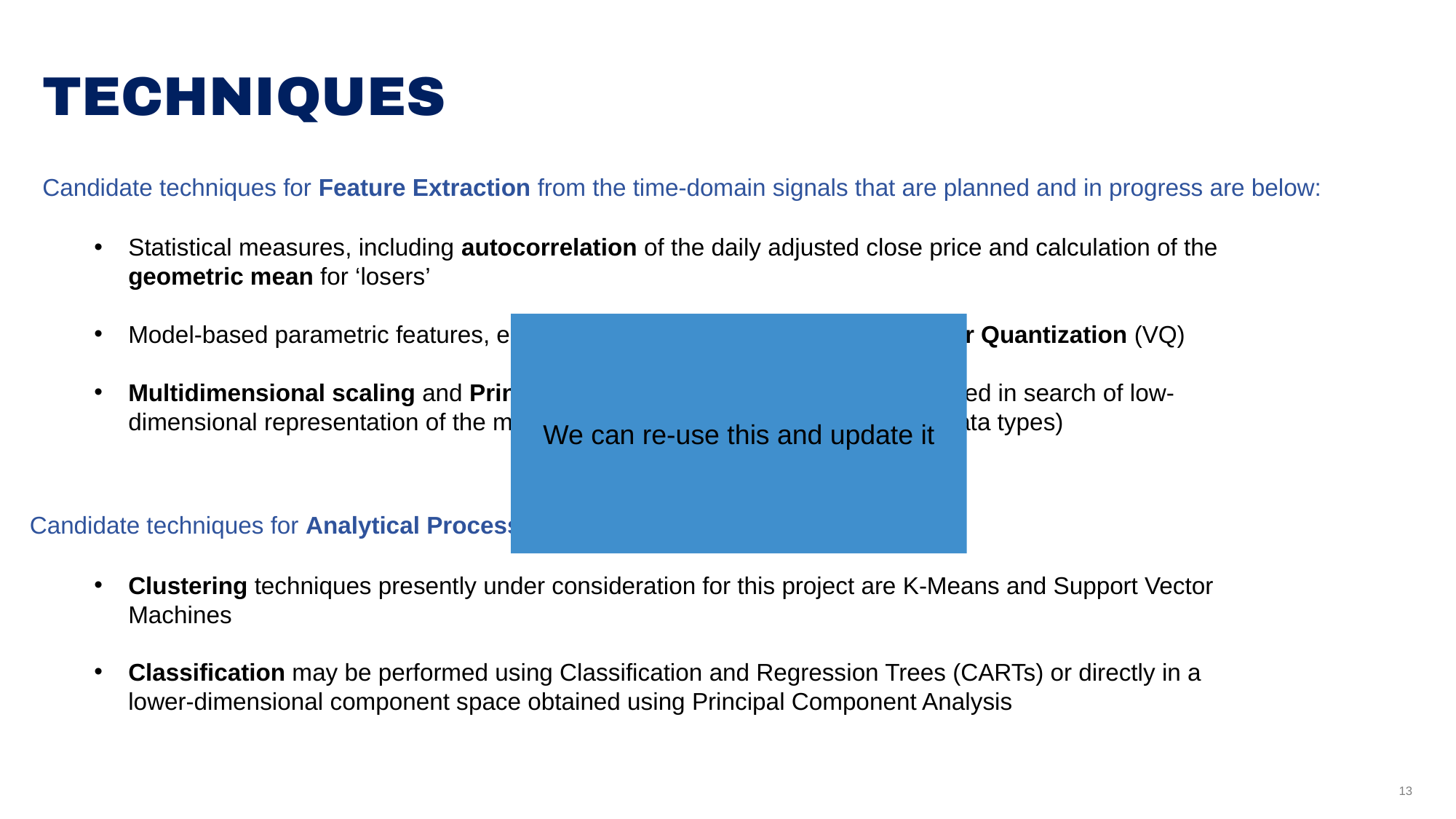

# Techniques
Candidate techniques for Feature Extraction from the time-domain signals that are planned and in progress are below:

Statistical measures, including autocorrelation of the daily adjusted close price and calculation of the geometric mean for ‘losers’

Model-based parametric features, e.g.using Linear Predictive Coding, Vector Quantization (VQ)

Multidimensional scaling and Principal Component Analysis will be explored in search of low-dimensional representation of the mixed-domain signal (consisting of varied data types)

We can re-use this and update it
Candidate techniques for Analytical Processing planned are below:

Clustering techniques presently under consideration for this project are K-Means and Support Vector Machines

Classification may be performed using Classification and Regression Trees (CARTs) or directly in a lower-dimensional component space obtained using Principal Component Analysis
13